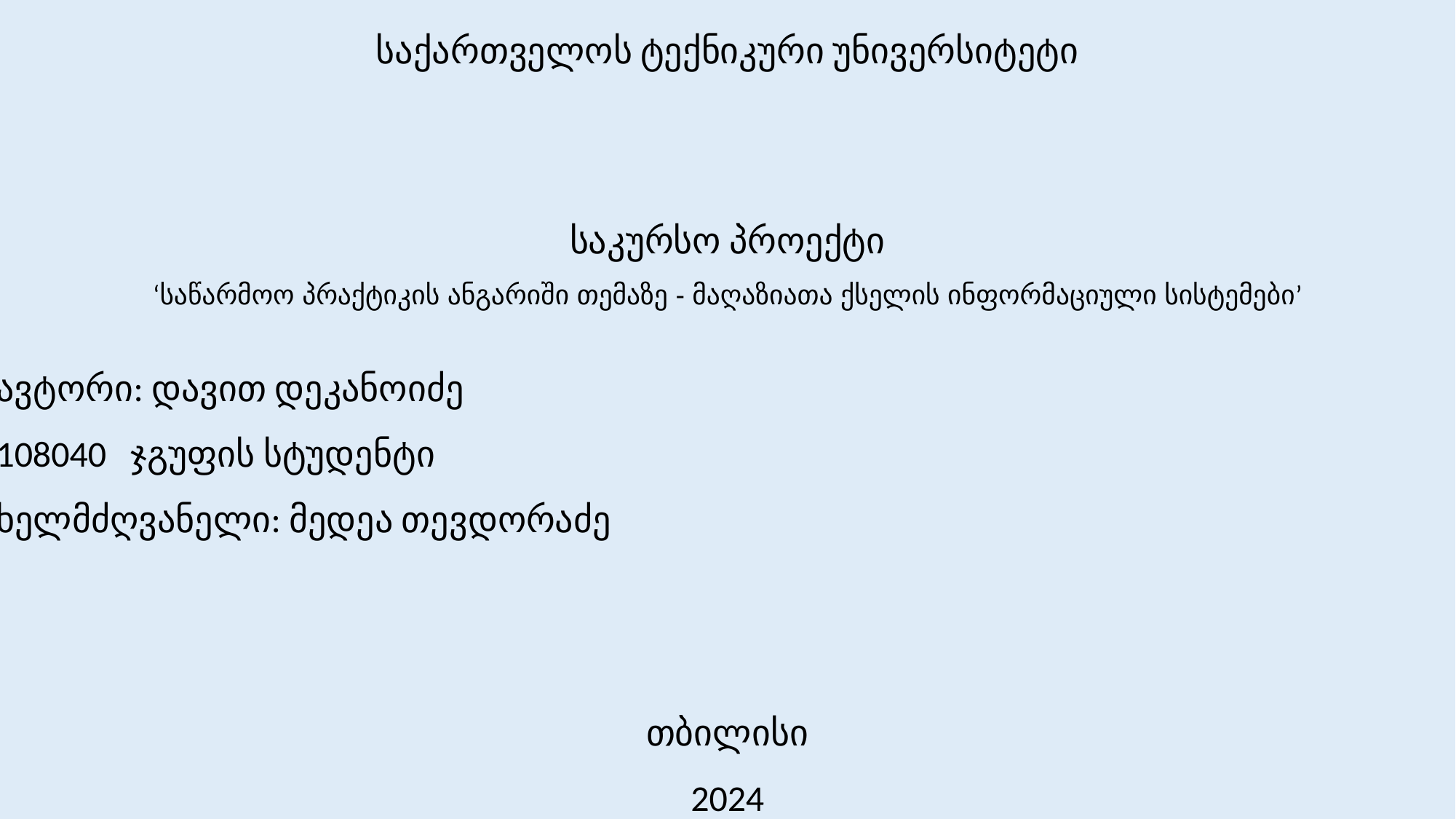

საქართველოს ტექნიკური უნივერსიტეტი
საკურსო პროექტი
‘საწარმოო პრაქტიკის ანგარიში თემაზე - მაღაზიათა ქსელის ინფორმაციული სისტემები’
ავტორი: დავით დეკანოიძე
108040   ჯგუფის სტუდენტი
ხელმძღვანელი: მედეა თევდორაძე
თბილისი
2024